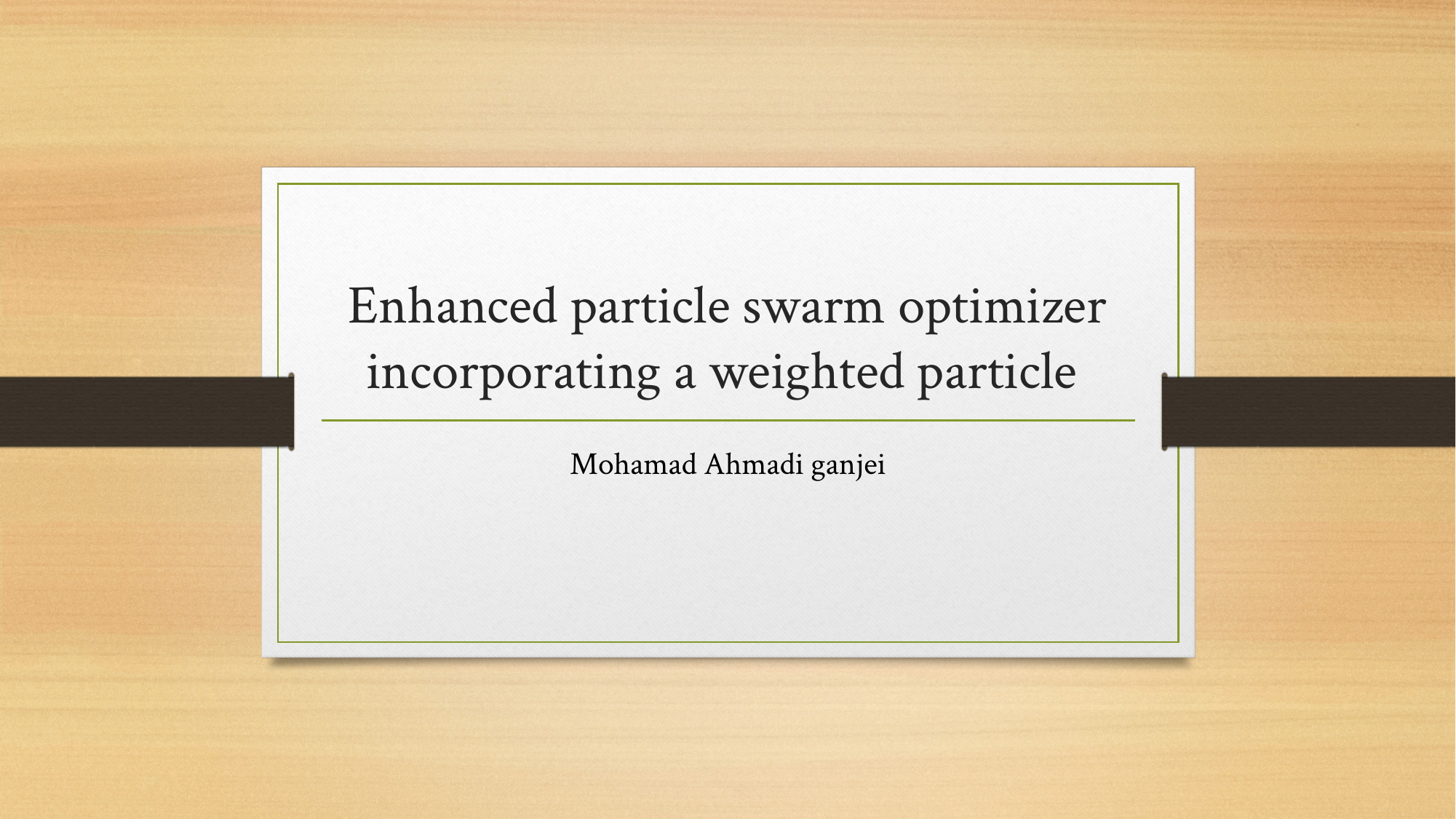

# Enhanced particle swarm optimizer incorporating a weighted particle
Mohamad Ahmadi ganjei